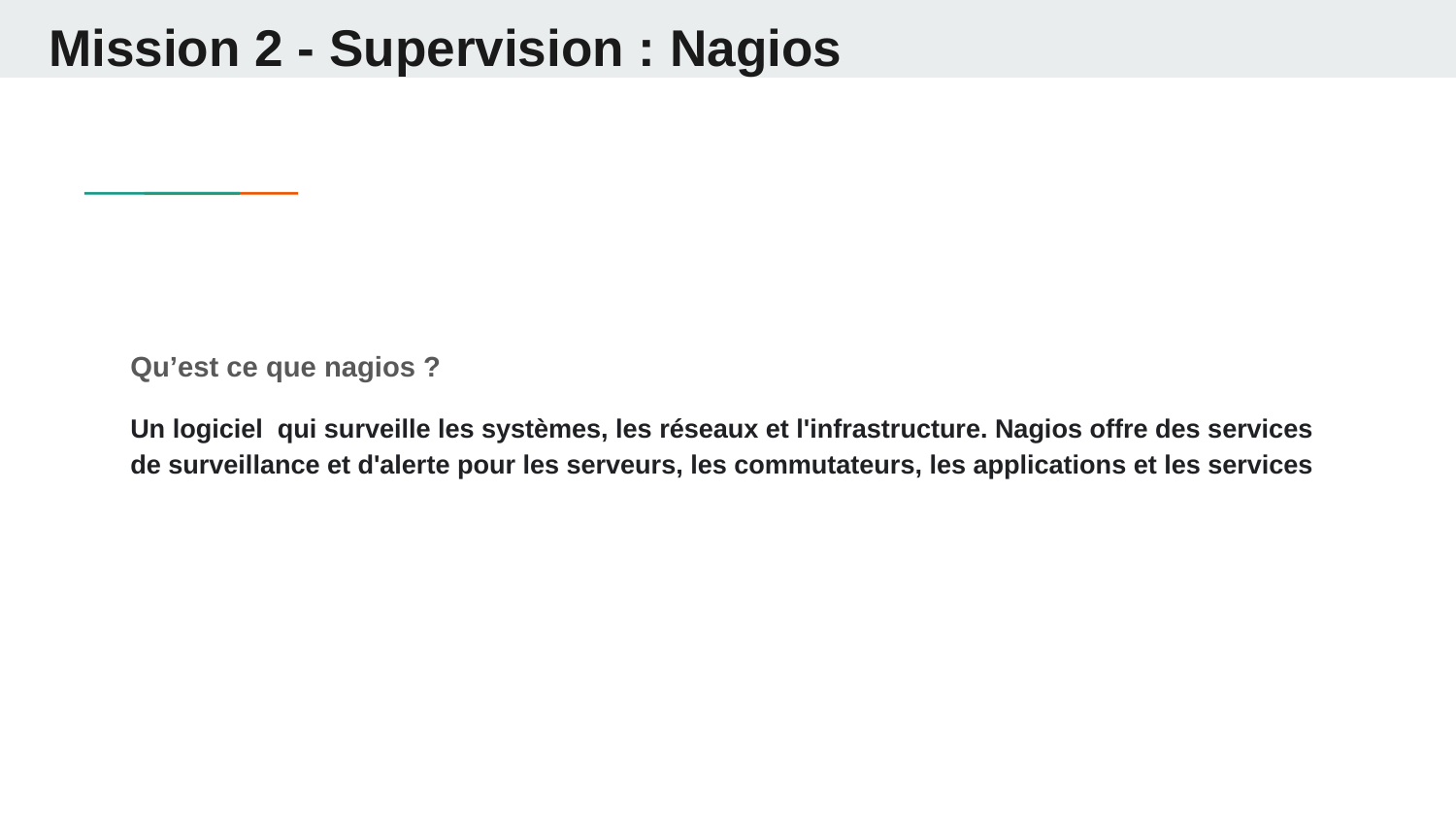

# Mission 2 - Supervision : Nagios
Qu’est ce que nagios ?
Un logiciel  qui surveille les systèmes, les réseaux et l'infrastructure. Nagios offre des services de surveillance et d'alerte pour les serveurs, les commutateurs, les applications et les services